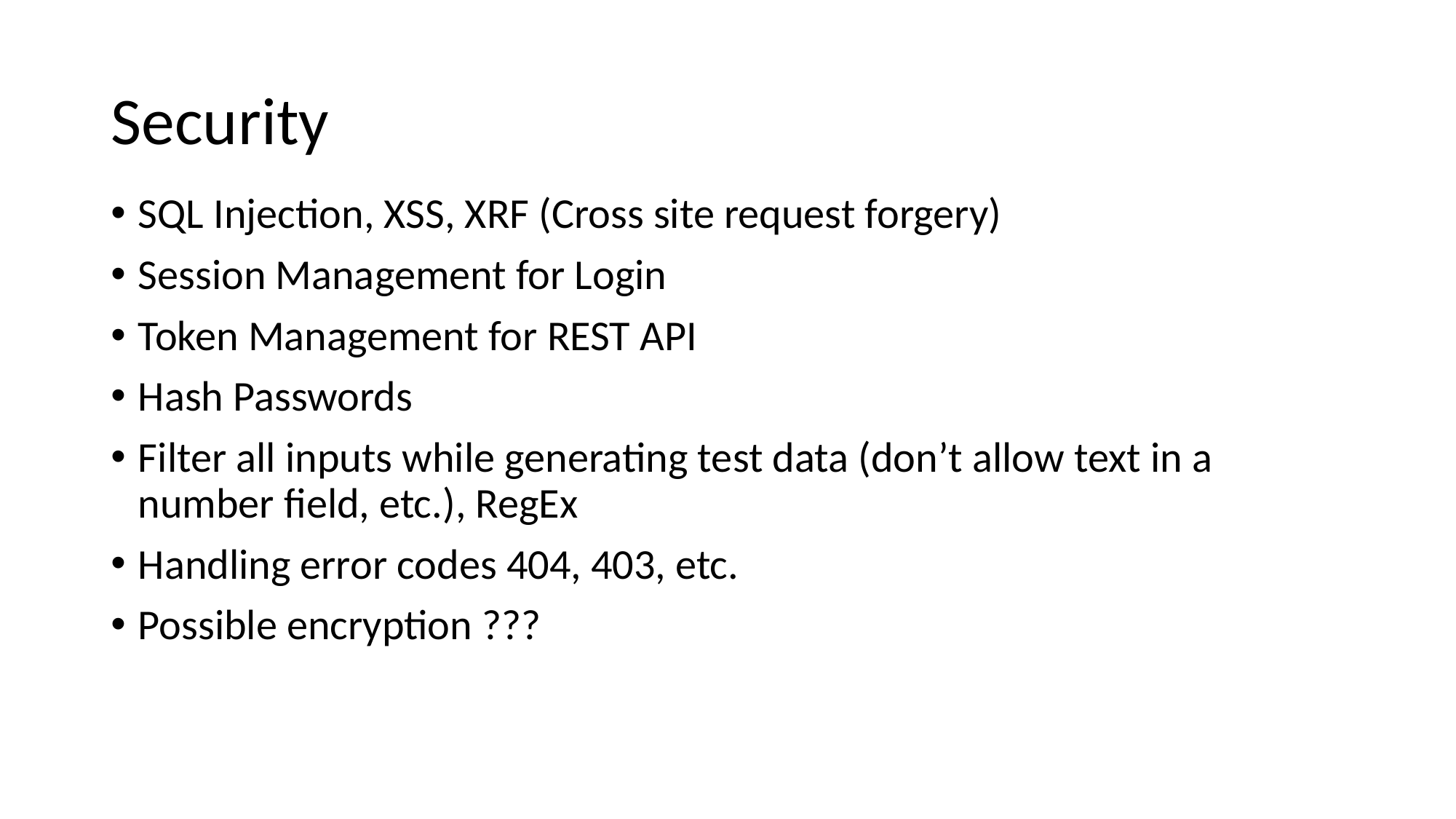

# Security
SQL Injection, XSS, XRF (Cross site request forgery)
Session Management for Login
Token Management for REST API
Hash Passwords
Filter all inputs while generating test data (don’t allow text in a number field, etc.), RegEx
Handling error codes 404, 403, etc.
Possible encryption ???